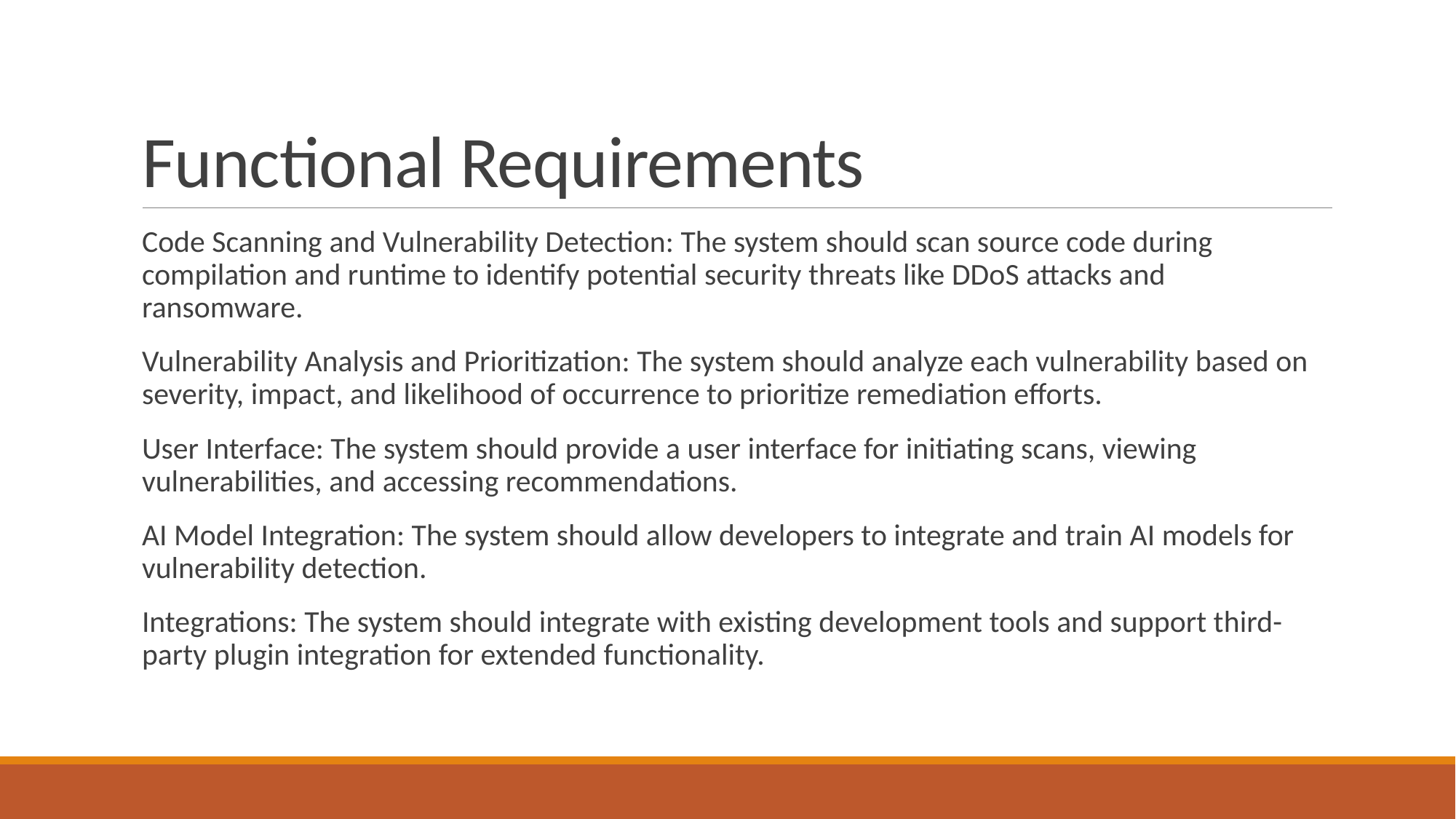

# Functional Requirements
Code Scanning and Vulnerability Detection: The system should scan source code during compilation and runtime to identify potential security threats like DDoS attacks and ransomware.
Vulnerability Analysis and Prioritization: The system should analyze each vulnerability based on severity, impact, and likelihood of occurrence to prioritize remediation efforts.
User Interface: The system should provide a user interface for initiating scans, viewing vulnerabilities, and accessing recommendations.
AI Model Integration: The system should allow developers to integrate and train AI models for vulnerability detection.
Integrations: The system should integrate with existing development tools and support third-party plugin integration for extended functionality.